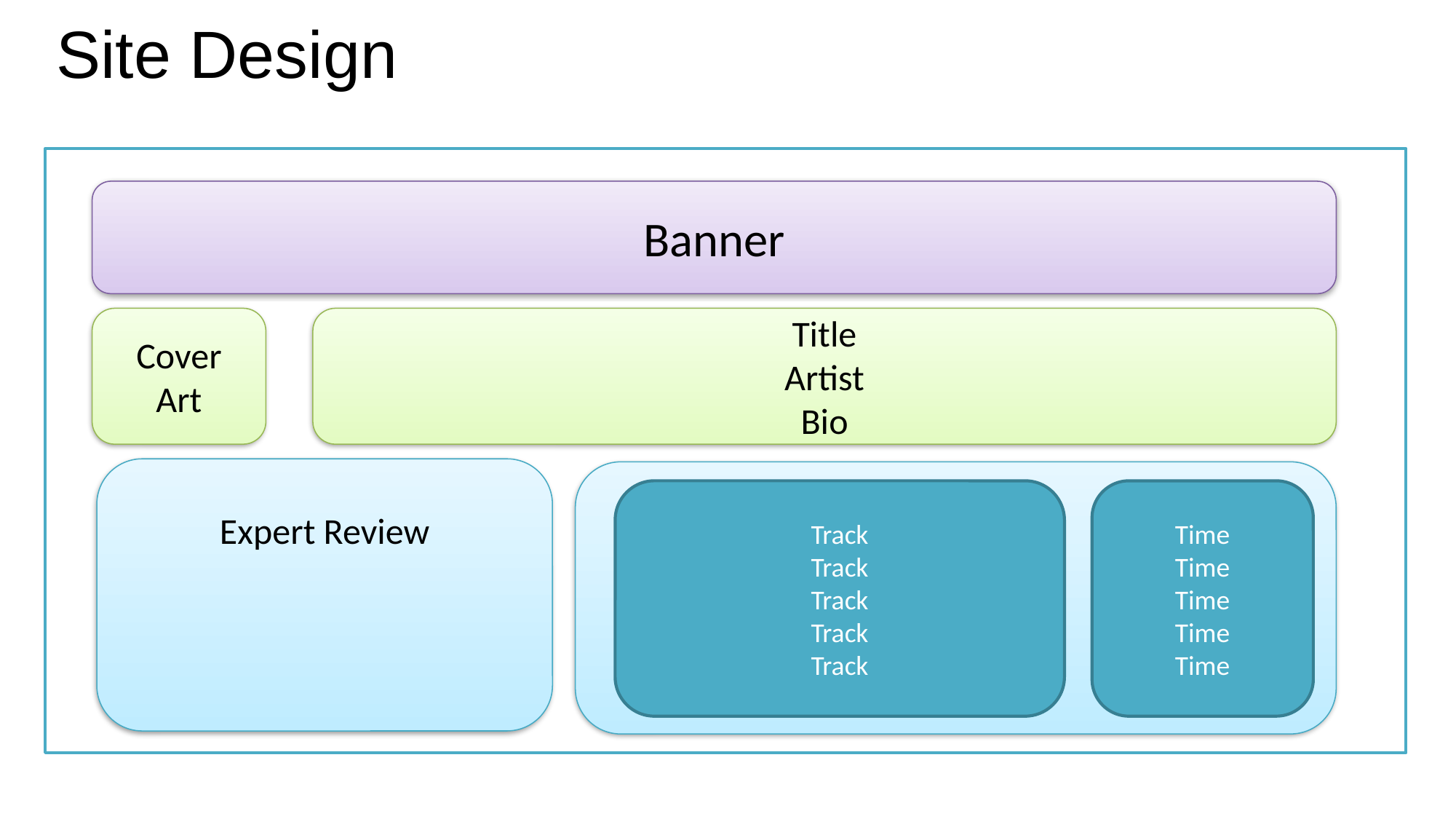

# Site Design

Banner
Cover Art
Title
Artist
Bio
Expert Review

Time
Time
Time
Time
Time
Track
Track
Track
Track
Track